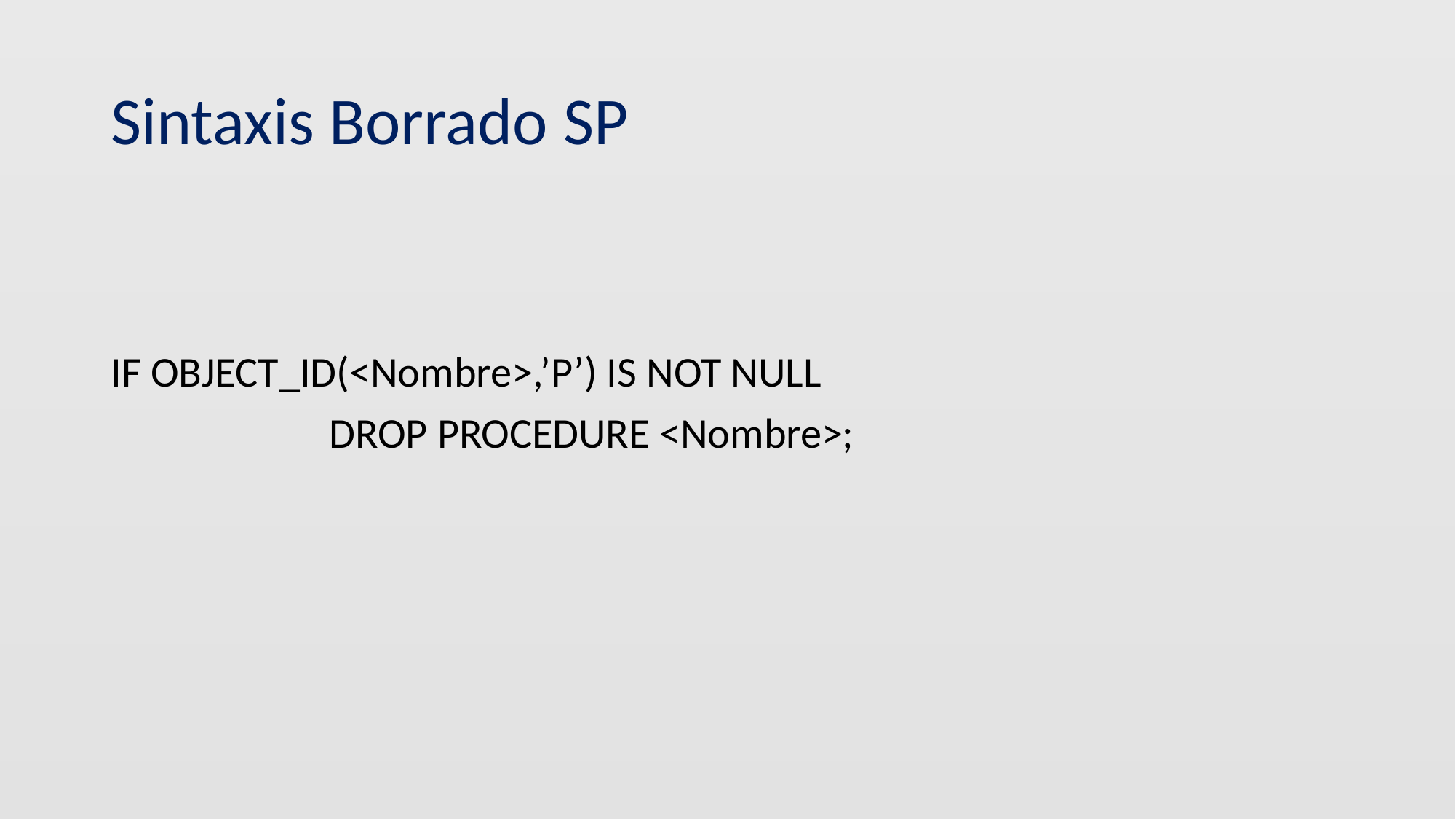

# Sintaxis Borrado SP

IF OBJECT_ID(<Nombre>,’P’) IS NOT NULL
		DROP PROCEDURE <Nombre>;